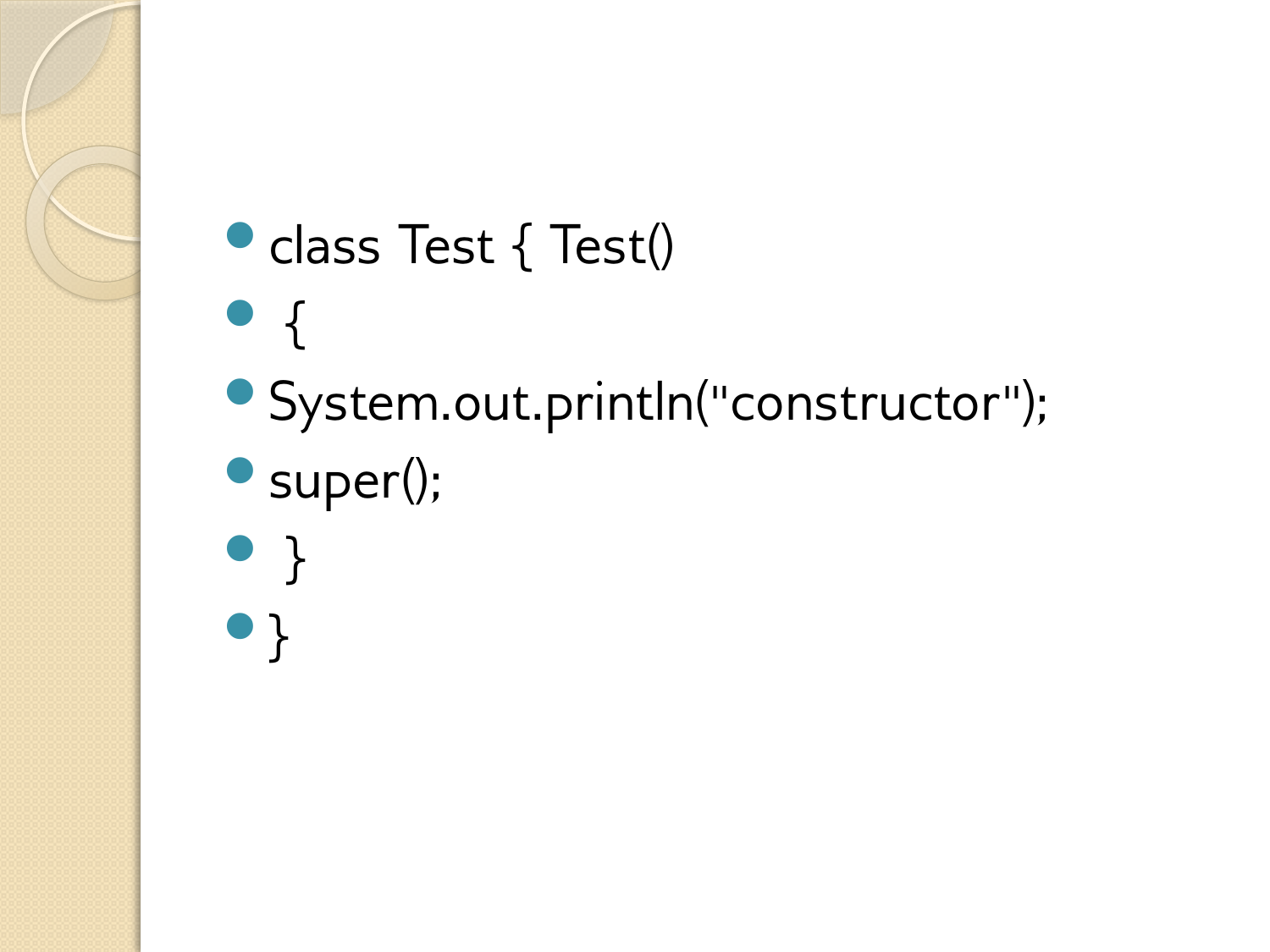

#
class Test { Test()
 {
System.out.println("constructor");
super();
 }
}